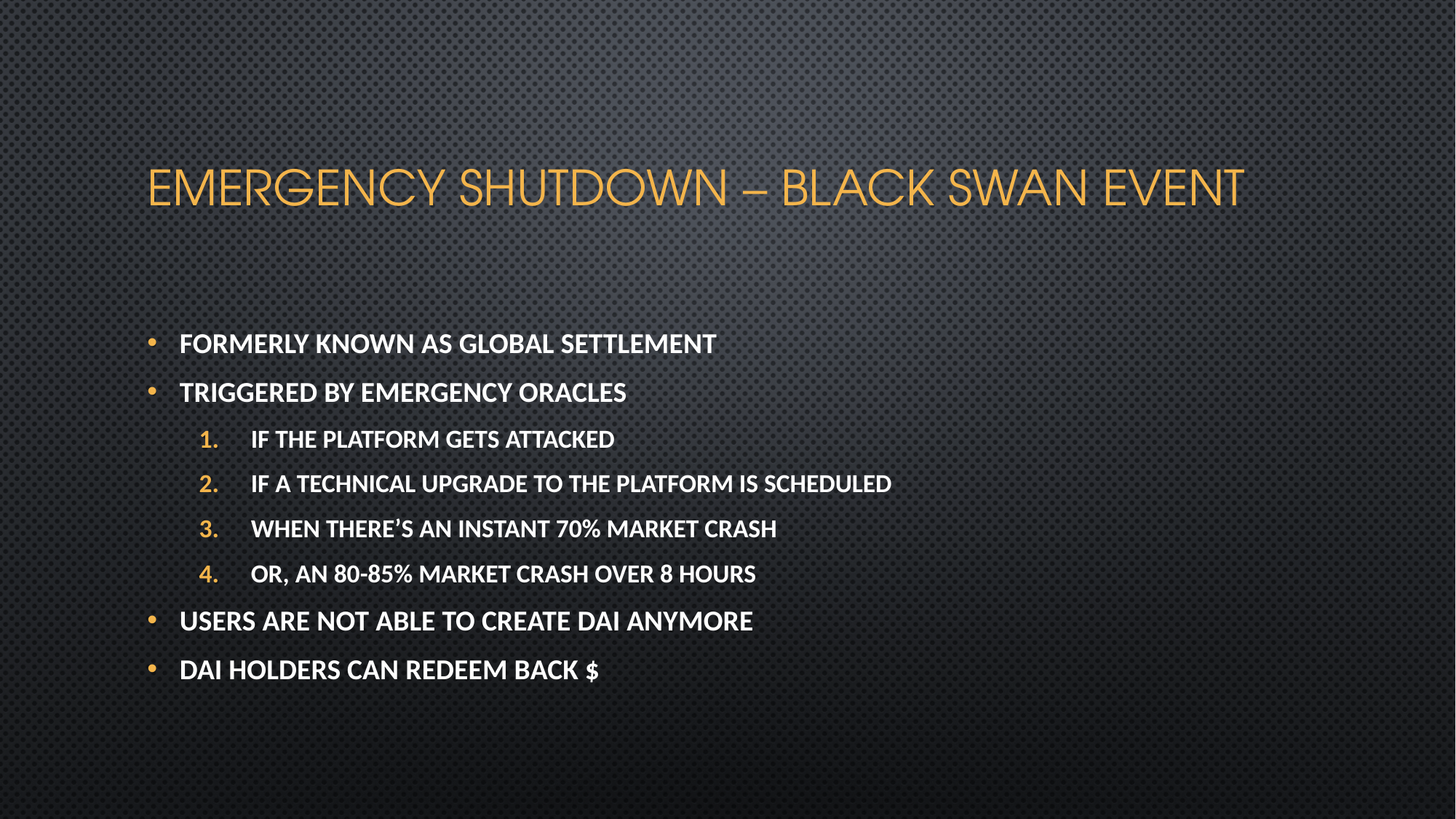

# Emergency Shutdown – Black swan event
Formerly known as Global Settlement
Triggered by Emergency Oracles
If the platform gets attacked
If a technical upgrade to the platform is scheduled
When there’s an instant 70% market crash
Or, an 80-85% market crash over 8 hours
Users are not able to create Dai anymore
Dai holders can redeem back $